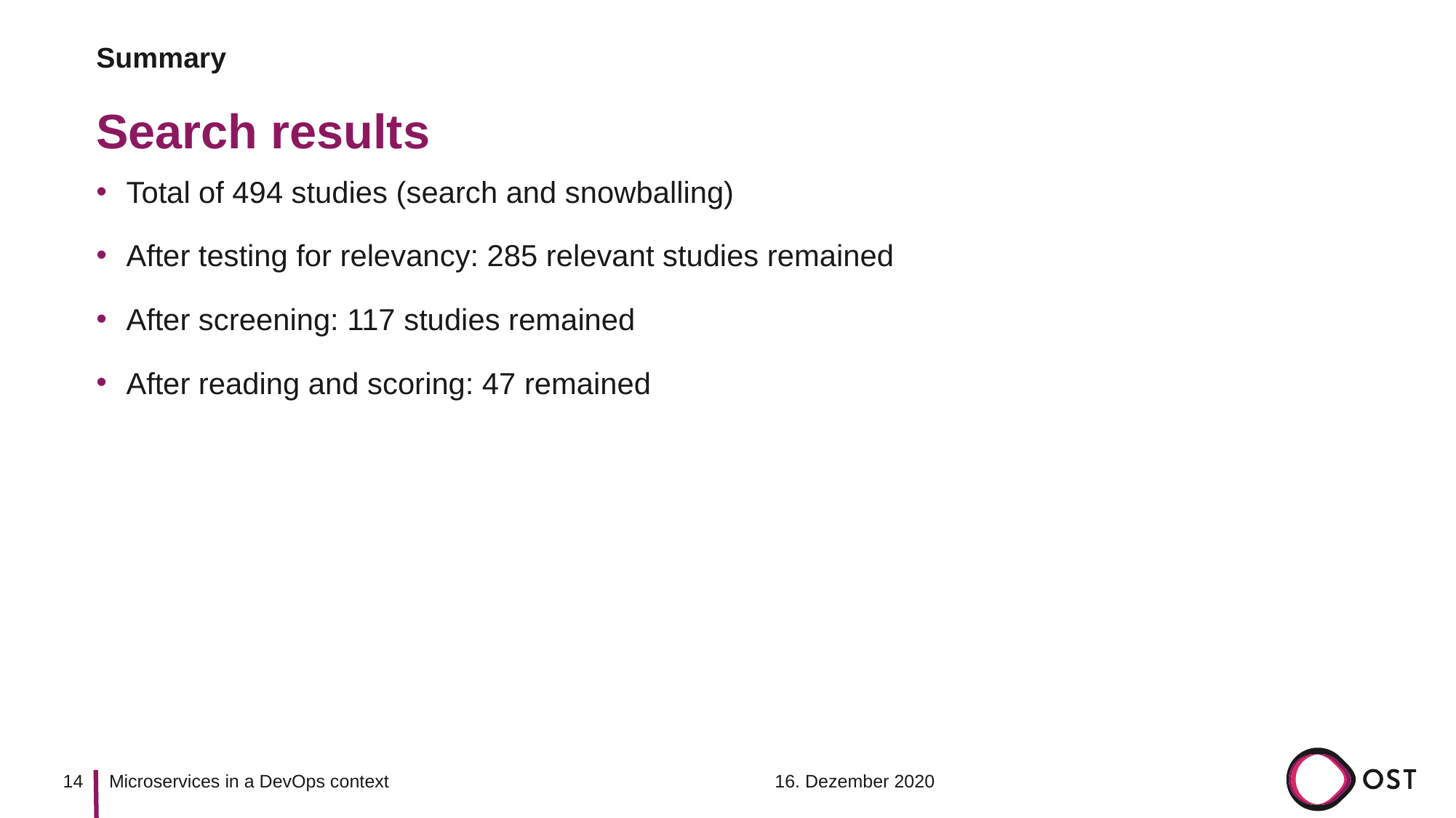

Summary
# Search results
Total of 494 studies (search and snowballing)
After testing for relevancy: 285 relevant studies remained
After screening: 117 studies remained
After reading and scoring: 47 remained

14
16. Dezember 2020
Microservices in a DevOps context